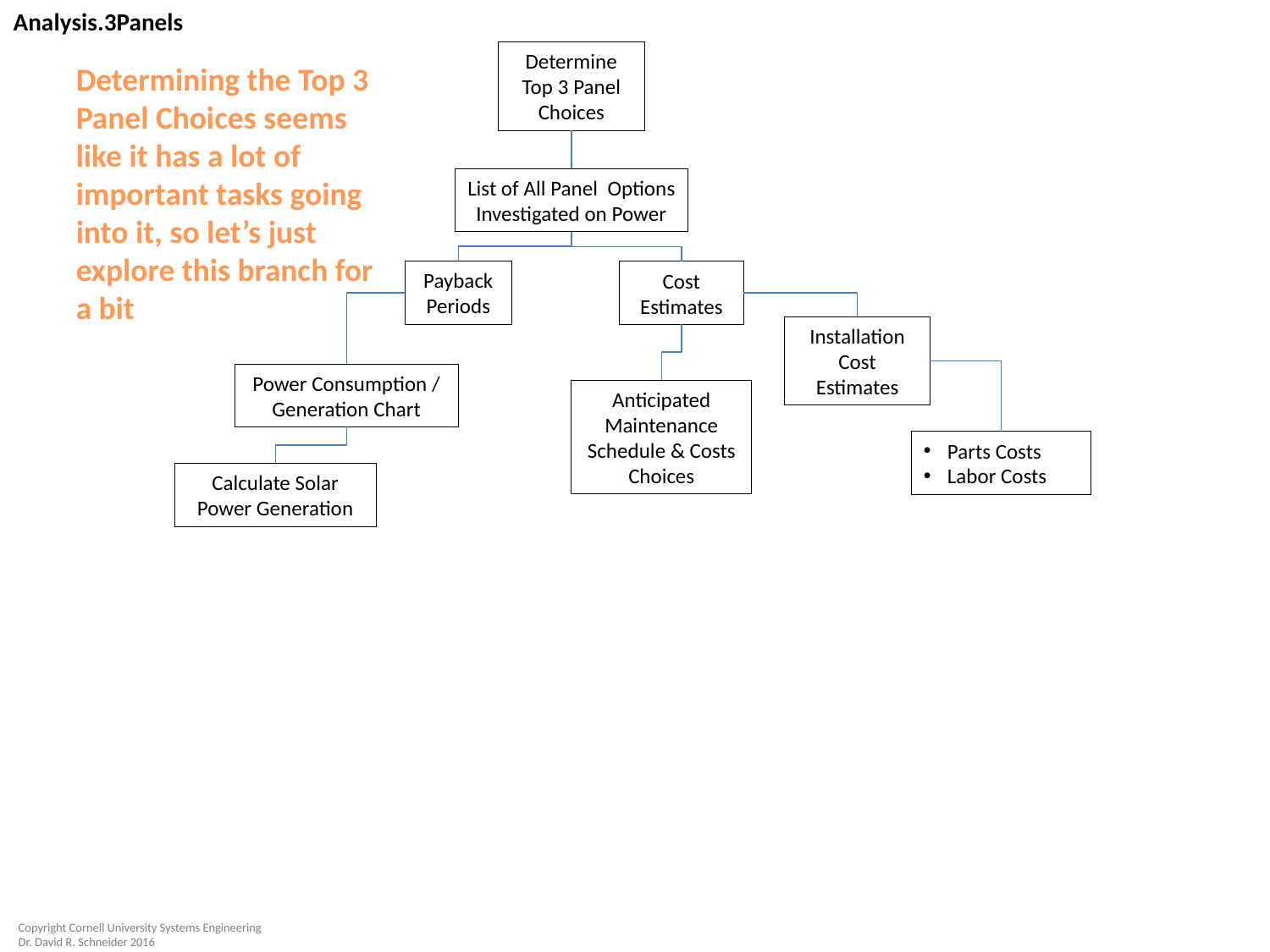

Analysis.3Panels
Determine Top 3 Panel Choices
Determining the Top 3 Panel Choices seems like it has a lot of important tasks going into it, so let’s just explore this branch for a bit
List of All Panel  Options
Investigated on Power
Payback Periods
Cost Estimates
Installation Cost Estimates
Power Consumption / Generation Chart
Anticipated Maintenance Schedule & Costs
Choices
Parts Costs
Labor Costs
Calculate Solar Power Generation